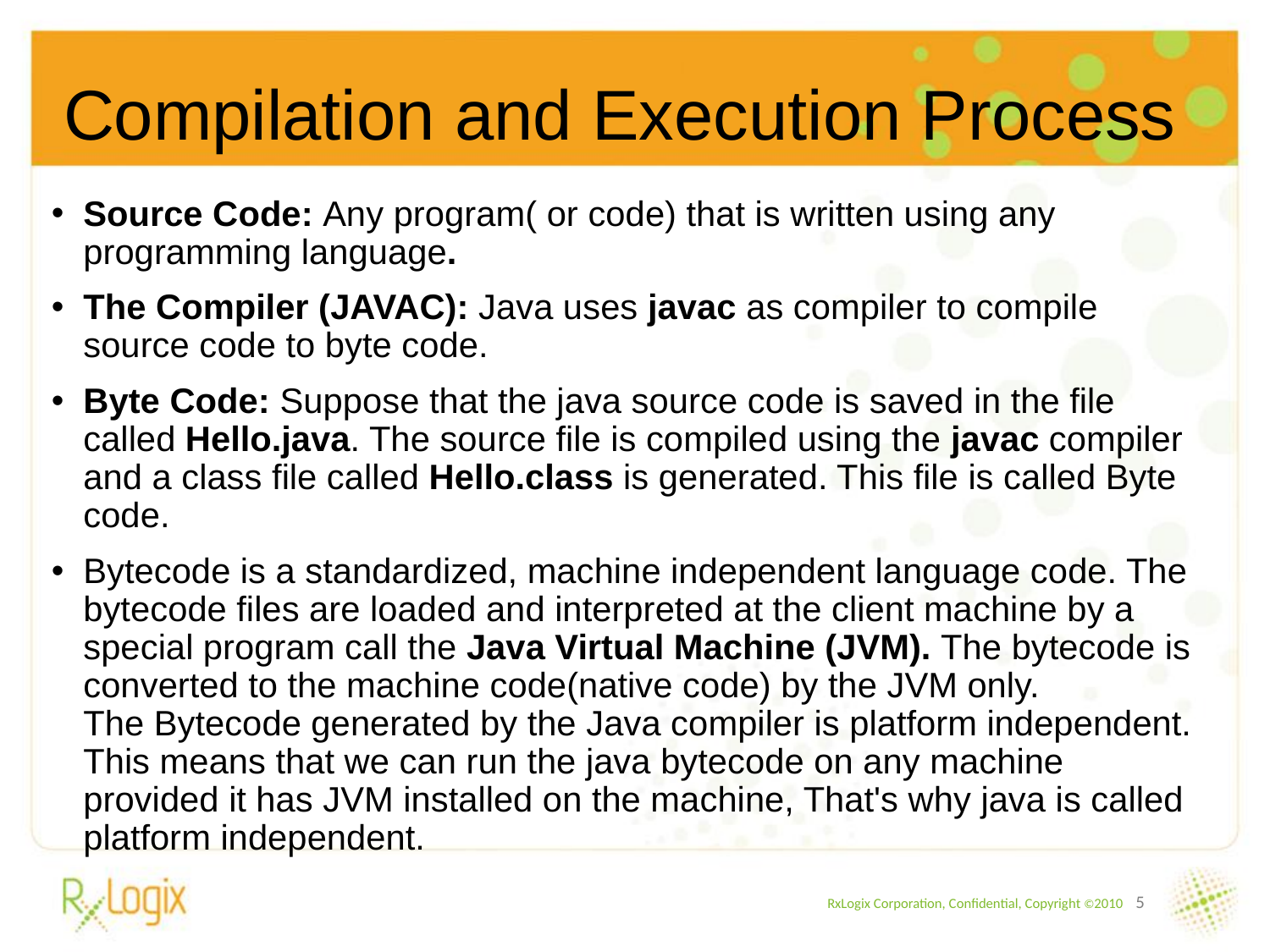

Compilation and Execution Process
Source Code: Any program( or code) that is written using any programming language.
The Compiler (JAVAC): Java uses javac as compiler to compile source code to byte code.
Byte Code: Suppose that the java source code is saved in the file called Hello.java. The source file is compiled using the javac compiler and a class file called Hello.class is generated. This file is called Byte code.
Bytecode is a standardized, machine independent language code. The bytecode files are loaded and interpreted at the client machine by a special program call the Java Virtual Machine (JVM). The bytecode is converted to the machine code(native code) by the JVM only. The Bytecode generated by the Java compiler is platform independent. This means that we can run the java bytecode on any machine provided it has JVM installed on the machine, That's why java is called platform independent.